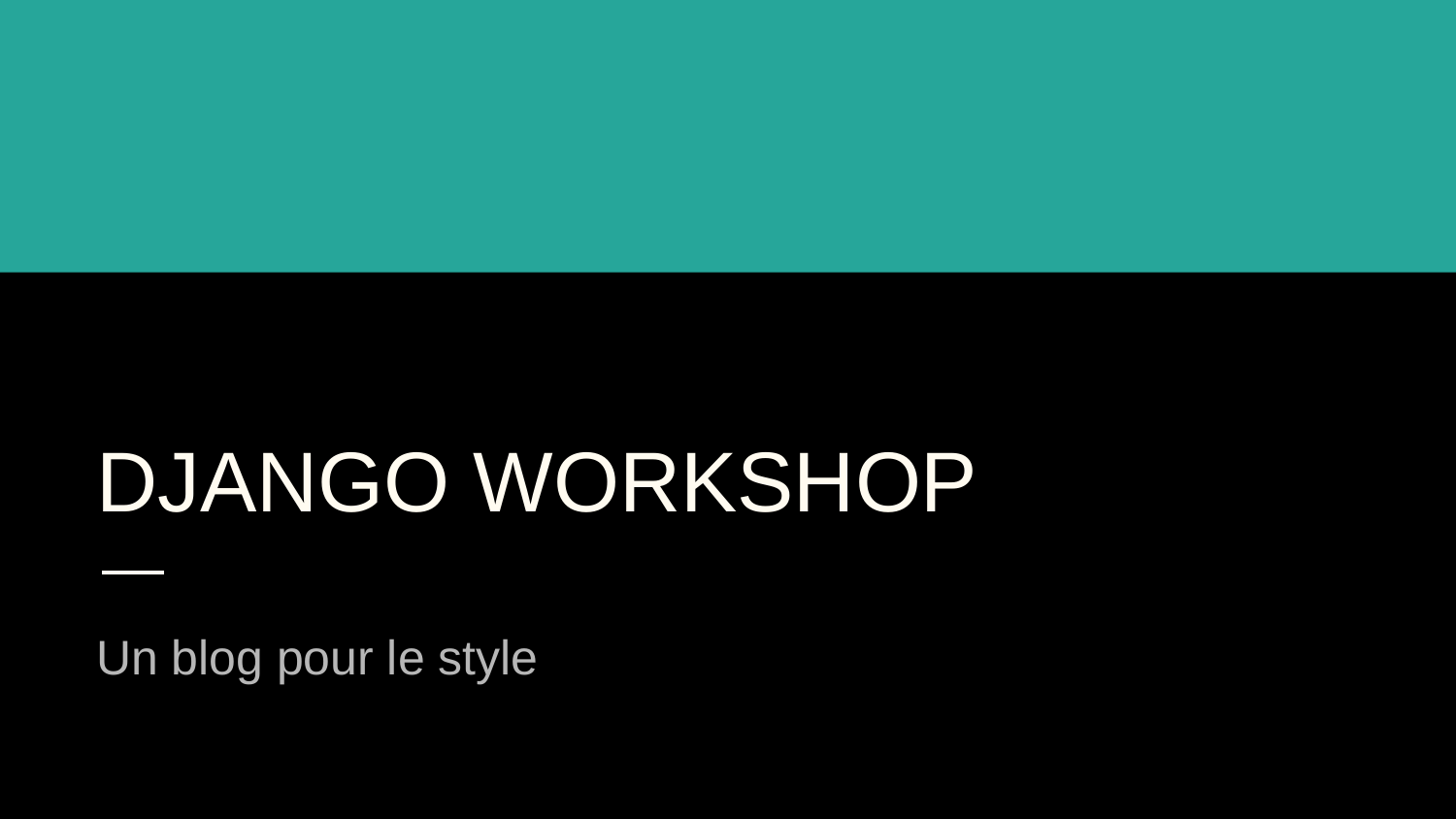

# DJANGO WORKSHOP
Un blog pour le style